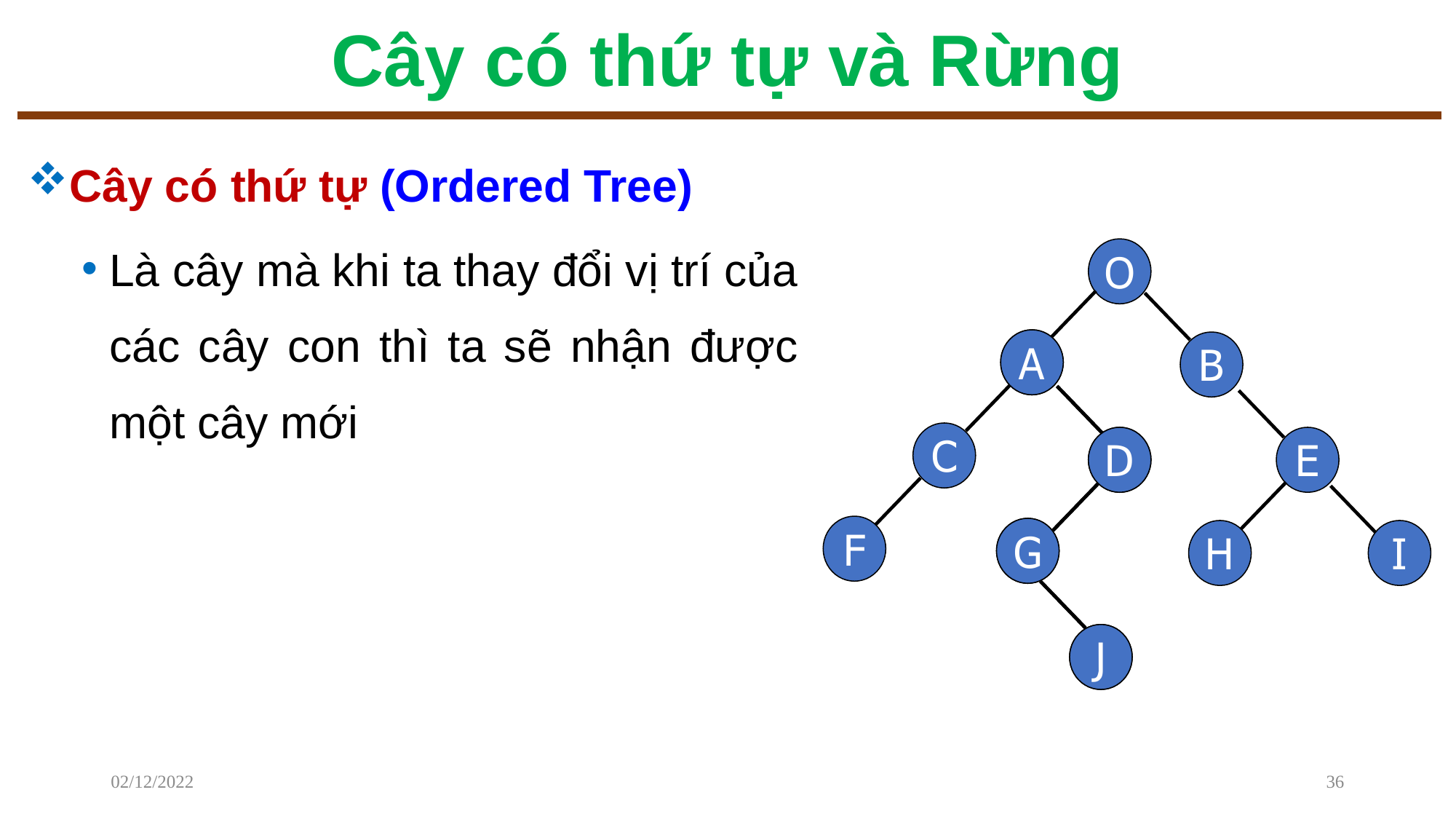

# Cây có thứ tự và Rừng
Cây có thứ tự (Ordered Tree)
Là cây mà khi ta thay đổi vị trí của các cây con thì ta sẽ nhận được một cây mới

O

A
A
B

C
D
D
E

F
G
G
H
I

J
J
02/12/2022
36